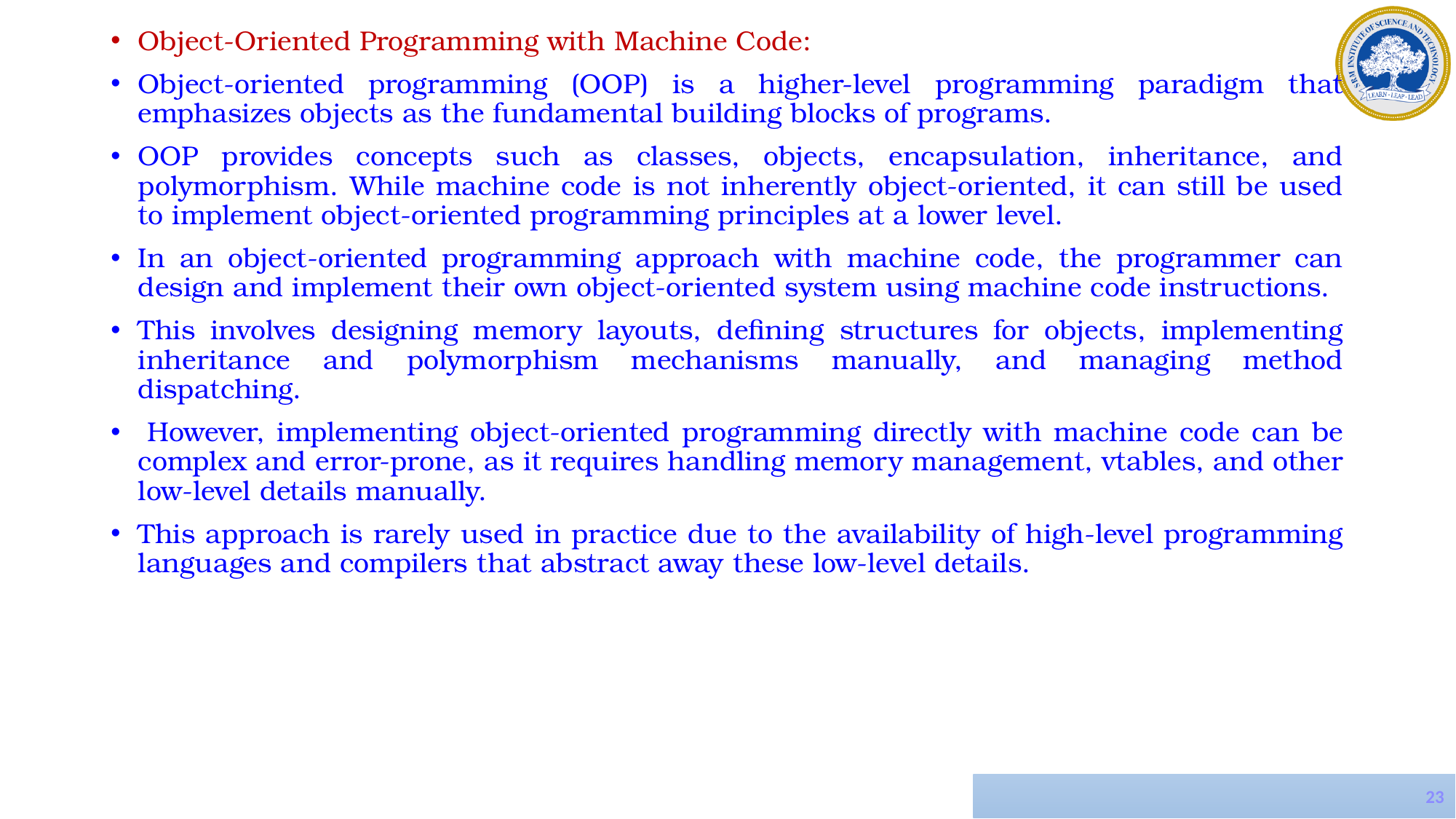

Object-Oriented Programming with Machine Code:
Object-oriented programming (OOP) is a higher-level programming paradigm that emphasizes objects as the fundamental building blocks of programs.
OOP provides concepts such as classes, objects, encapsulation, inheritance, and polymorphism. While machine code is not inherently object-oriented, it can still be used to implement object-oriented programming principles at a lower level.
In an object-oriented programming approach with machine code, the programmer can design and implement their own object-oriented system using machine code instructions.
This involves designing memory layouts, defining structures for objects, implementing inheritance and polymorphism mechanisms manually, and managing method dispatching.
 However, implementing object-oriented programming directly with machine code can be complex and error-prone, as it requires handling memory management, vtables, and other low-level details manually.
This approach is rarely used in practice due to the availability of high-level programming languages and compilers that abstract away these low-level details.

23